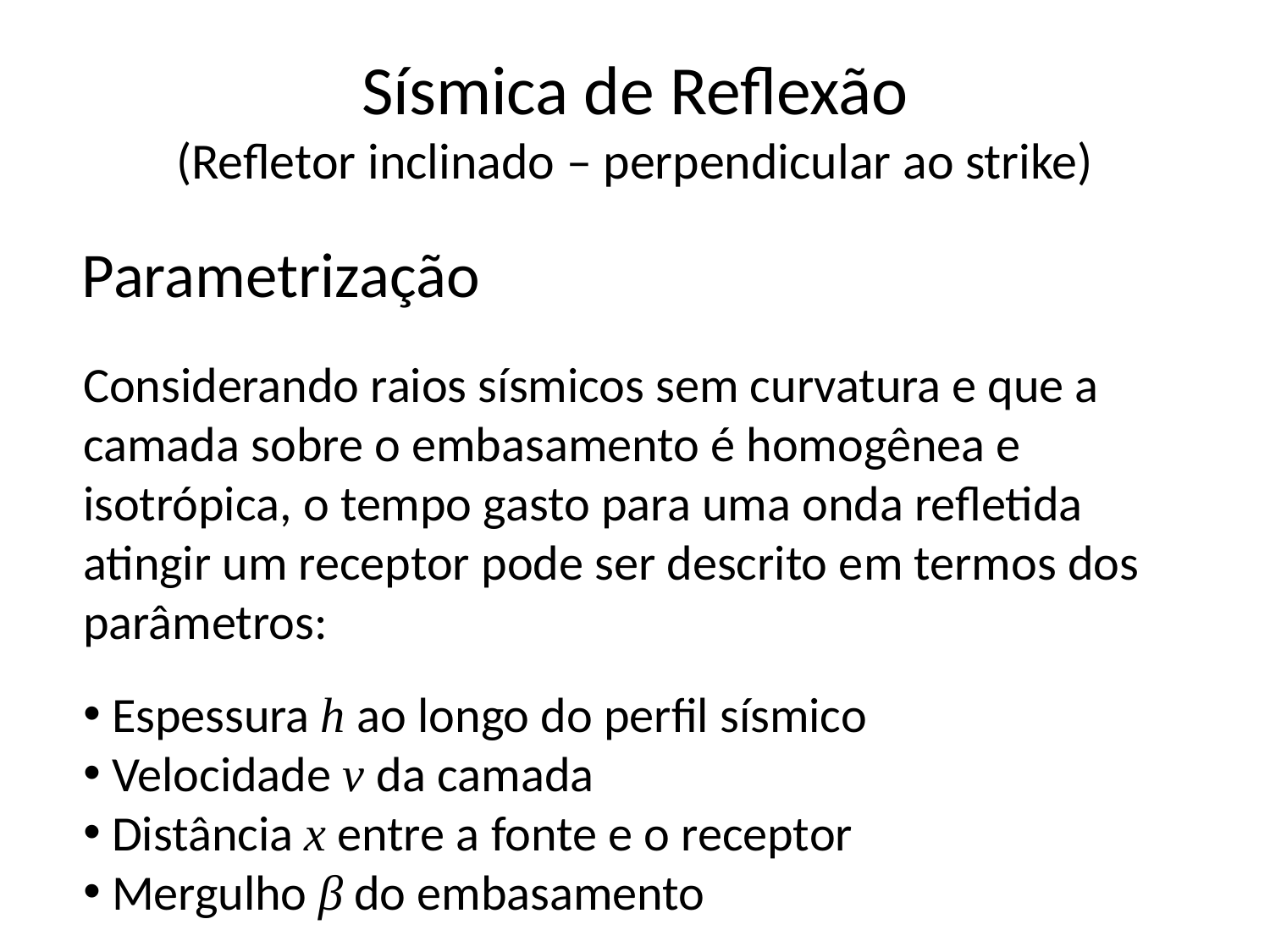

# Sísmica de Reflexão (Refletor inclinado – perpendicular ao strike)
Parametrização
Considerando raios sísmicos sem curvatura e que a camada sobre o embasamento é homogênea e isotrópica, o tempo gasto para uma onda refletida atingir um receptor pode ser descrito em termos dos parâmetros:

 Espessura h ao longo do perfil sísmico
 Velocidade v da camada
 Distância x entre a fonte e o receptor
 Mergulho β do embasamento